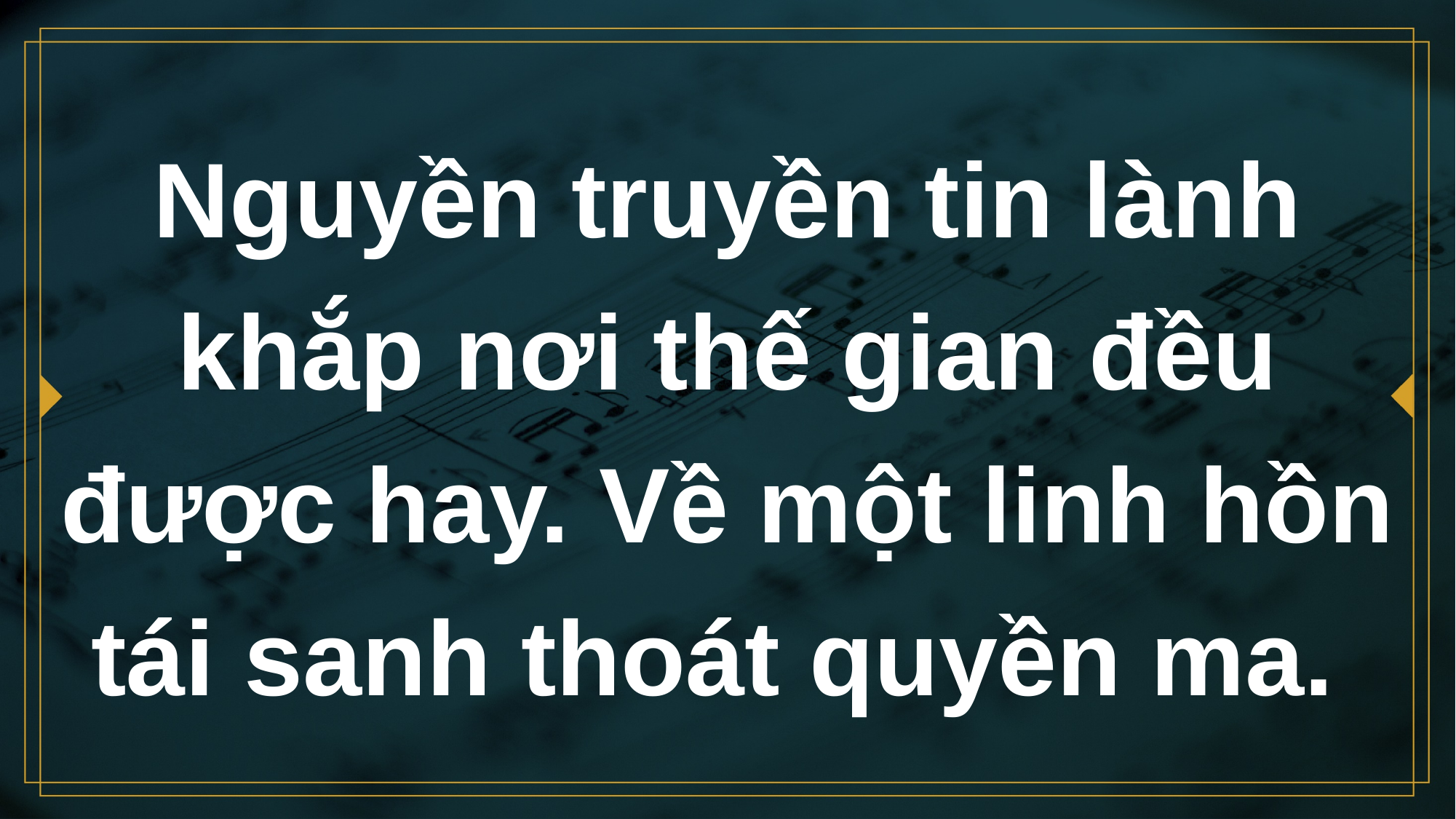

# Nguyền truyền tin lành khắp nơi thế gian đều được hay. Về một linh hồn tái sanh thoát quyền ma.